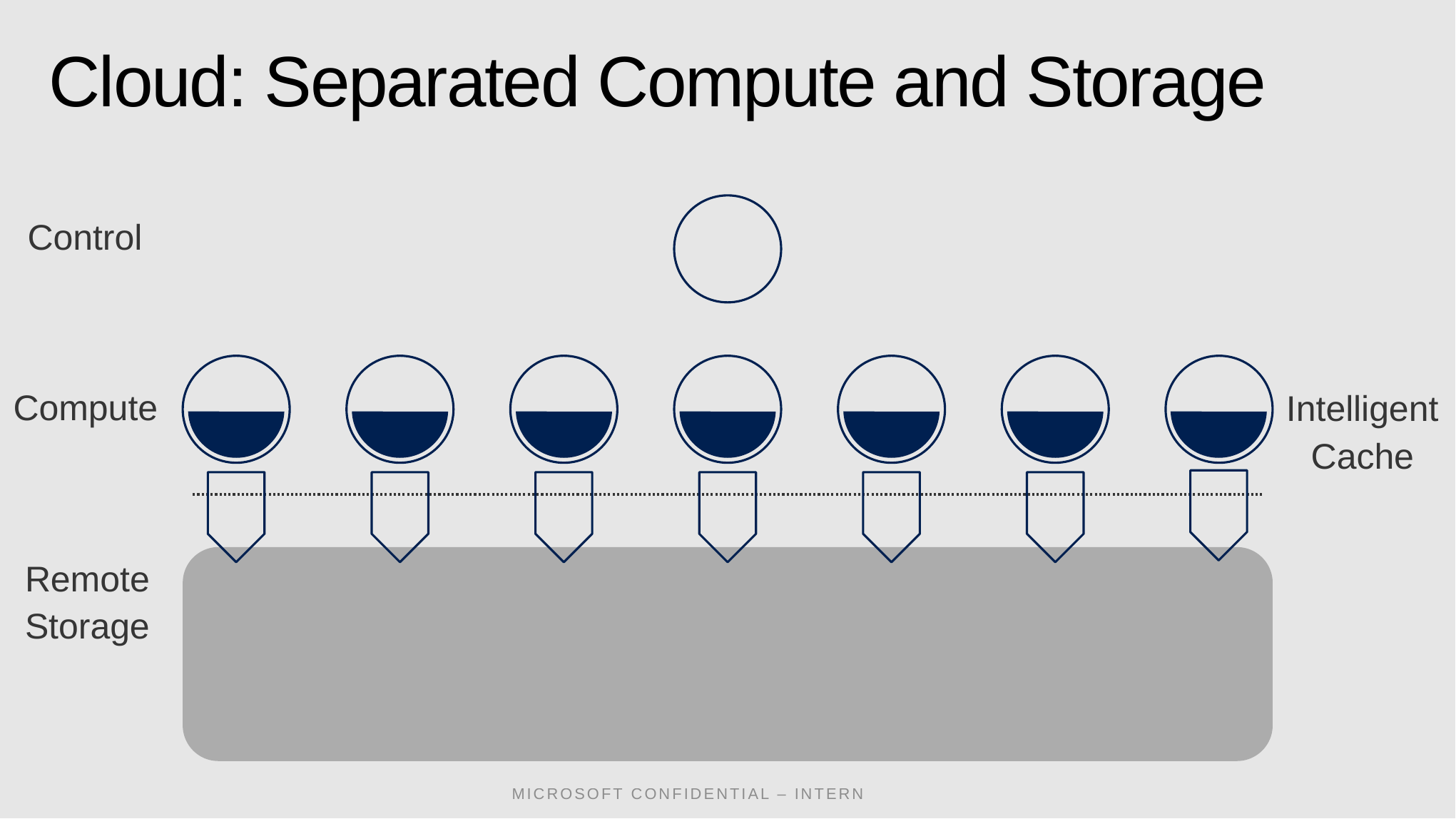

# Cloud: Separated Compute and Storage

Control

Compute
Intelligent
Cache

Remote
Storage